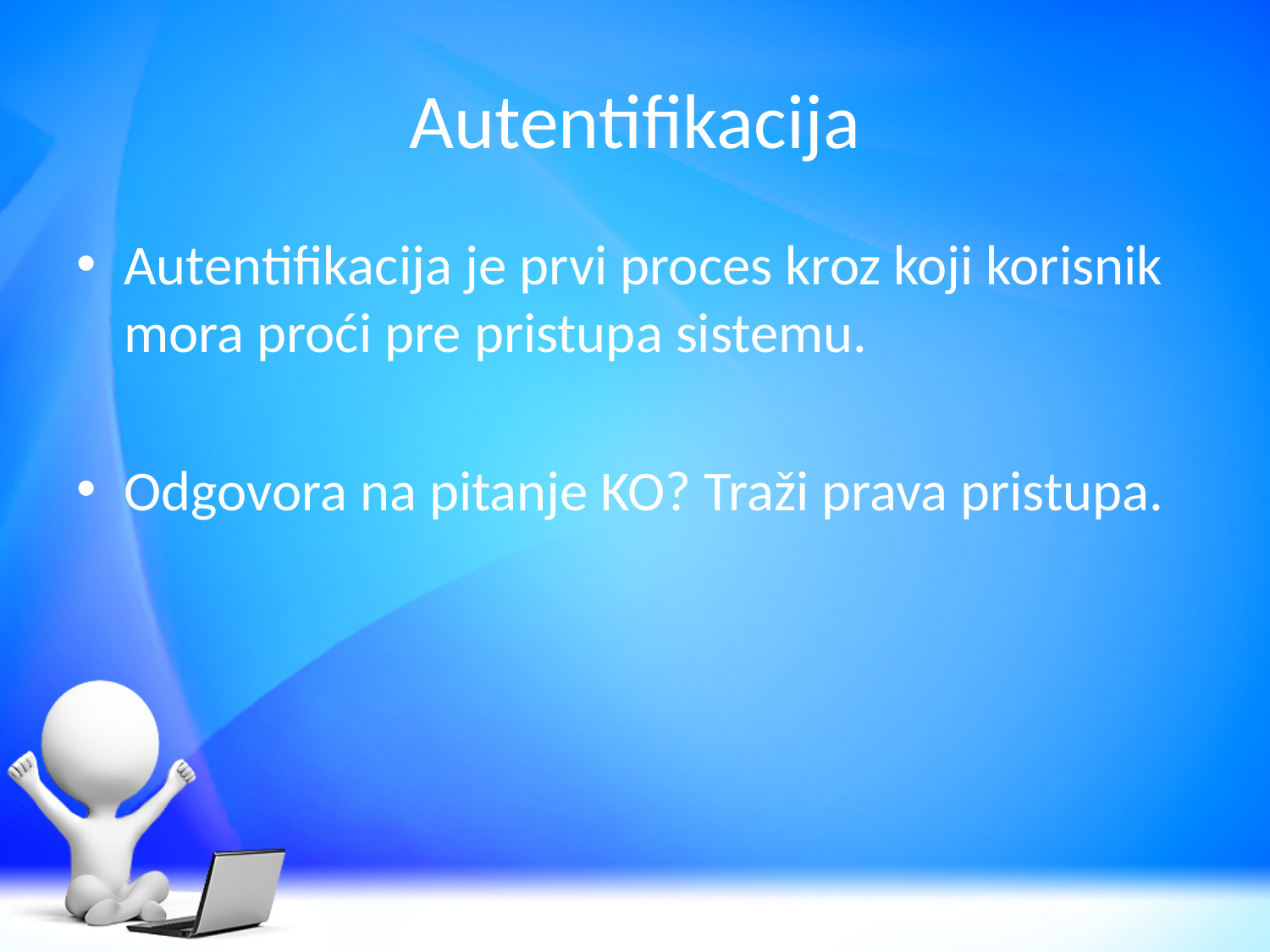

# Autentifikacija
Autentifikacija je prvi proces kroz koji korisnik mora proći pre pristupa sistemu.

Odgovora na pitanje KO? Traži prava pristupa.